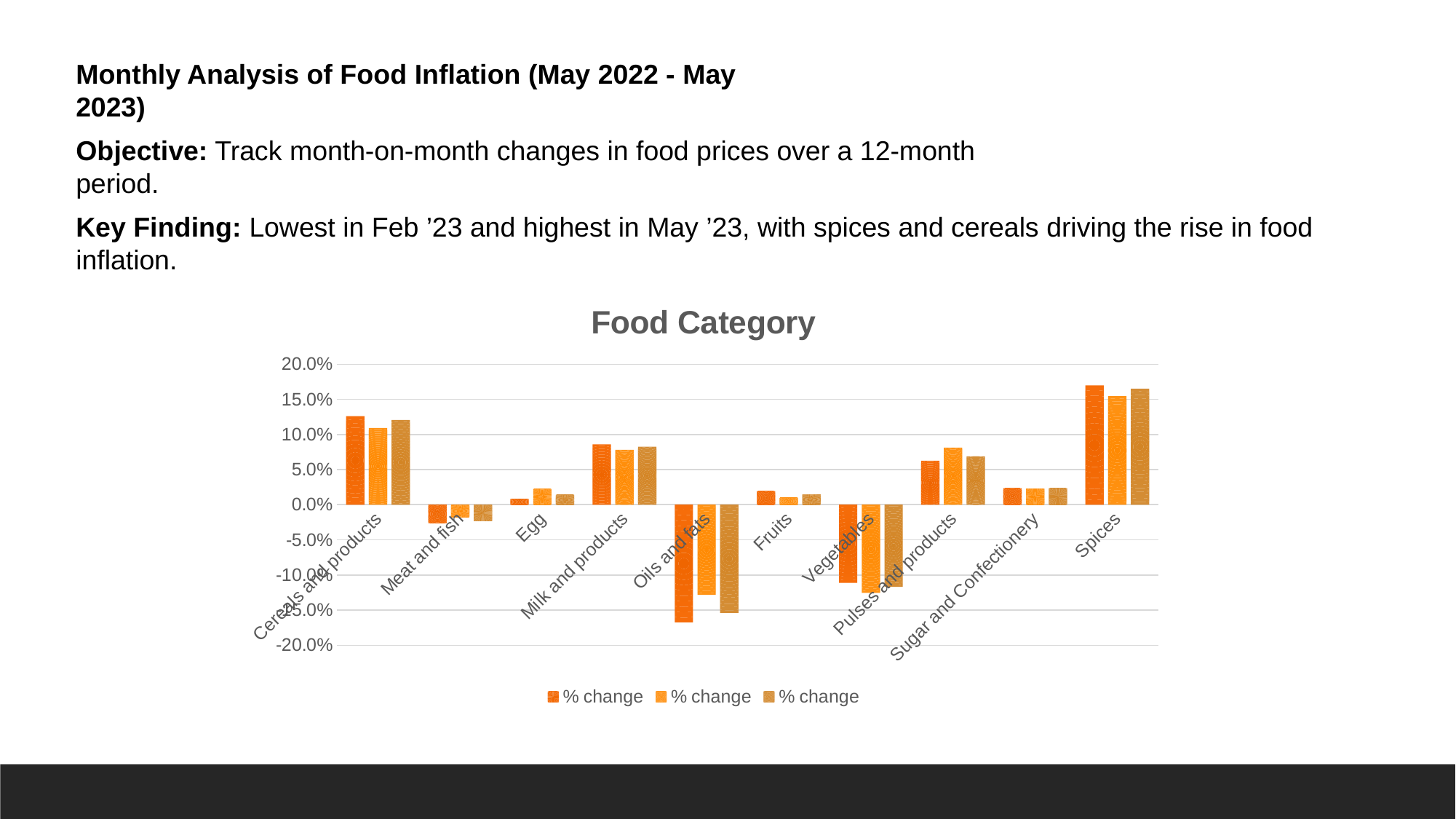

Monthly Analysis of Food Inflation (May 2022 - May 2023)
Objective: Track month-on-month changes in food prices over a 12-month period.
Key Finding: Lowest in Feb ’23 and highest in May ’23, with spices and cereals driving the rise in food inflation.

### Chart: Food Category

| Category | % change | % change | % change |
|---|---|---|---|
| Cereals and products | 0.12613784135240558 | 0.10920634920634914 | 0.1206451612903225 |
| Meat and fish | -0.026243093922651884 | -0.017905102954341987 | -0.023245214220601614 |
| Egg | 0.00825471698113211 | 0.022569444444444312 | 0.014051522248243426 |
| Milk and products | 0.08585247883917768 | 0.078125 | 0.08262967430639317 |
| Oils and fats | -0.16722729456991822 | -0.12831389183457045 | -0.15380786460925835 |
| Fruits | 0.019300361881785213 | 0.009764503159104062 | 0.014731879787860933 |
| Vegetables | -0.11117752540346695 | -0.12529550827423167 | -0.11684037301151953 |
| Pulses and products | 0.0625759416767923 | 0.08129584352078247 | 0.06877662811929387 |
| Sugar and Confectionery | 0.02350965575146945 | 0.02306425041186159 | 0.023352793994995805 |
| Spices | 0.16993118051879297 | 0.15476839237057224 | 0.16515232495991453 |